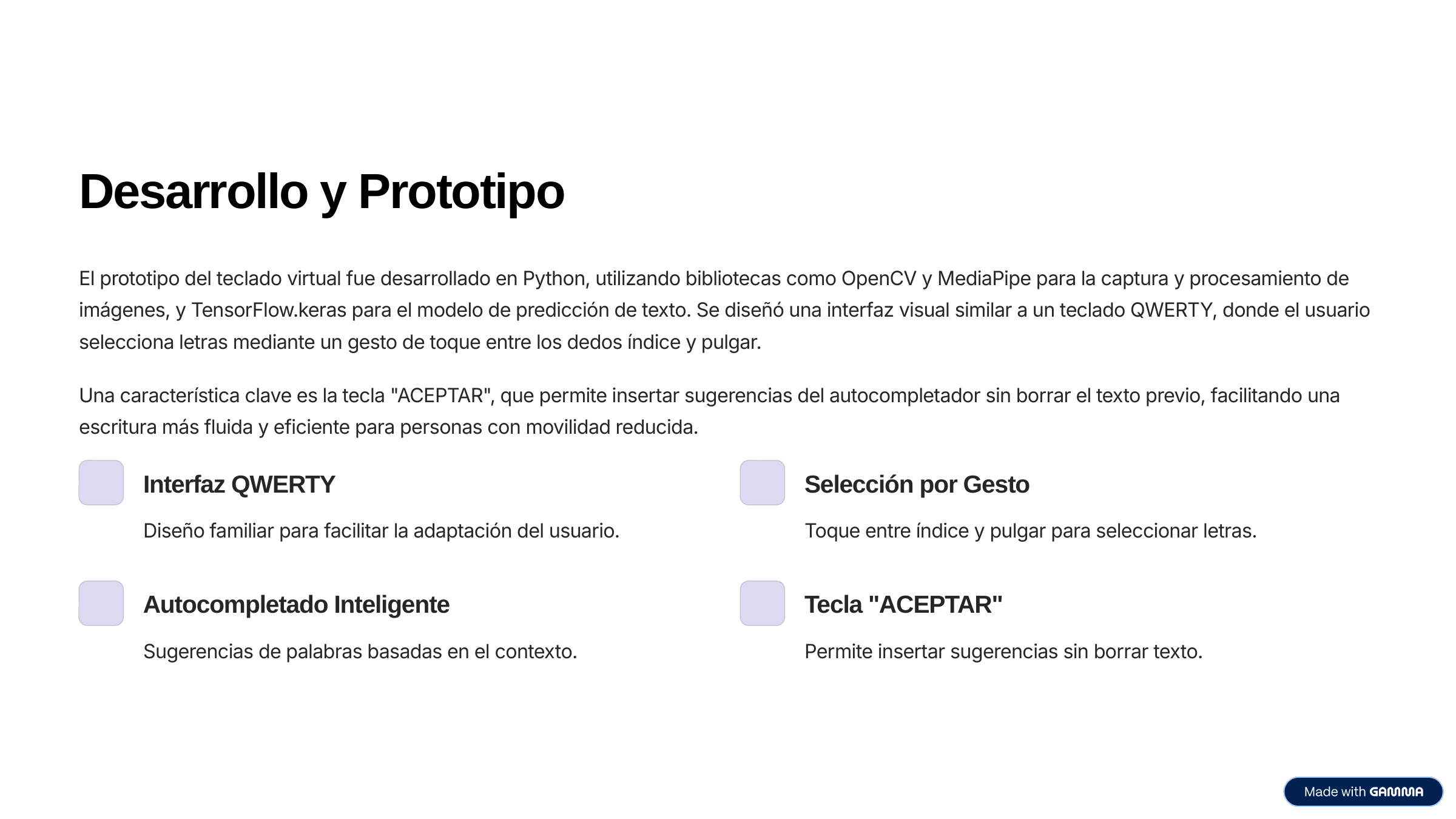

Desarrollo y Prototipo
El prototipo del teclado virtual fue desarrollado en Python, utilizando bibliotecas como OpenCV y MediaPipe para la captura y procesamiento de imágenes, y TensorFlow.keras para el modelo de predicción de texto. Se diseñó una interfaz visual similar a un teclado QWERTY, donde el usuario selecciona letras mediante un gesto de toque entre los dedos índice y pulgar.
Una característica clave es la tecla "ACEPTAR", que permite insertar sugerencias del autocompletador sin borrar el texto previo, facilitando una escritura más fluida y eficiente para personas con movilidad reducida.

Interfaz QWERTY
Selección por Gesto
Diseño familiar para facilitar la adaptación del usuario.
Toque entre índice y pulgar para seleccionar letras.

Autocompletado Inteligente
Tecla "ACEPTAR"
Sugerencias de palabras basadas en el contexto.
Permite insertar sugerencias sin borrar texto.